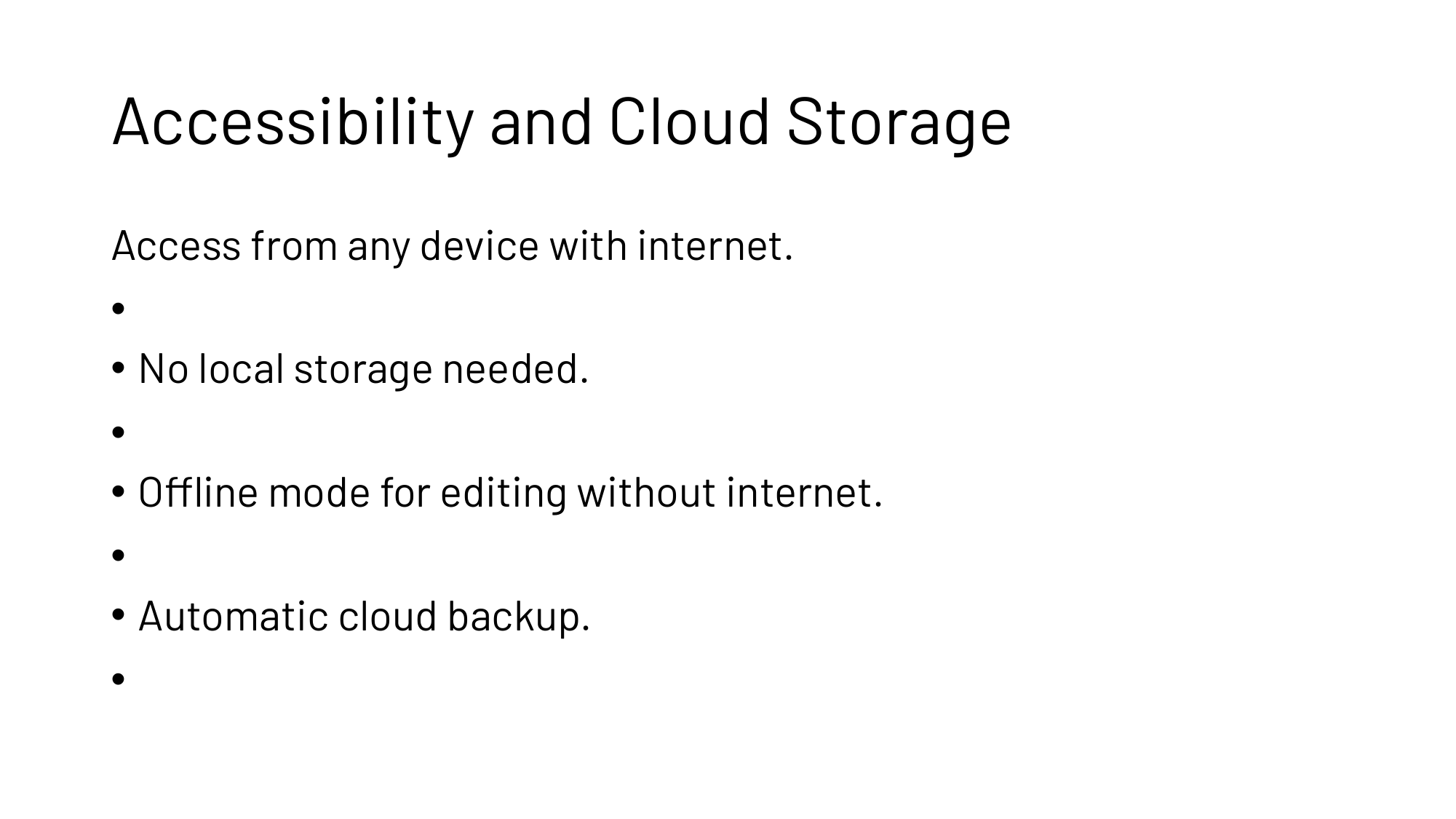

# Accessibility and Cloud Storage
Access from any device with internet.

No local storage needed.

Offline mode for editing without internet.

Automatic cloud backup.